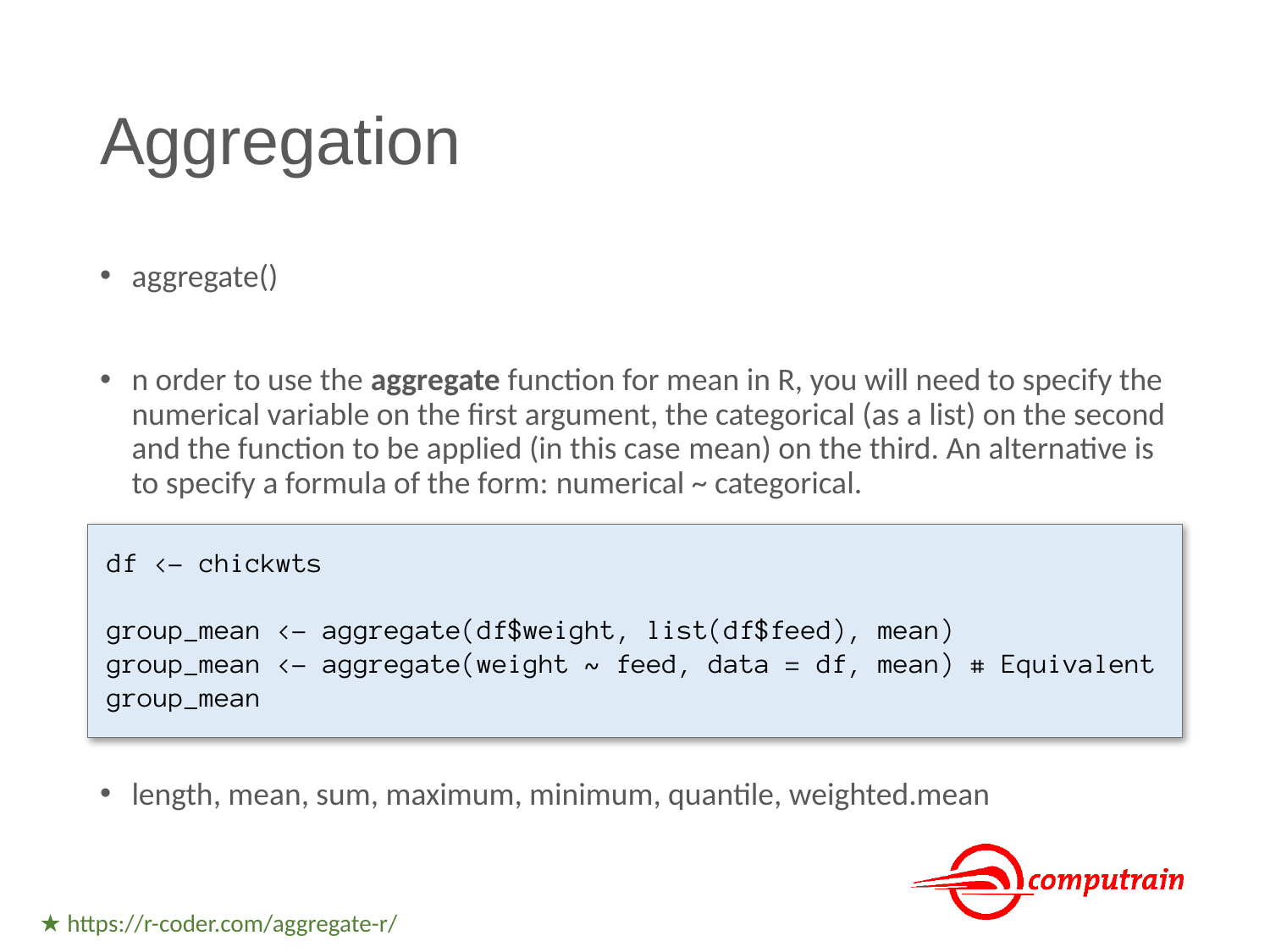

# Aggregation
aggregate()

n order to use the aggregate function for mean in R, you will need to specify the numerical variable on the first argument, the categorical (as a list) on the second and the function to be applied (in this case mean) on the third. An alternative is to specify a formula of the form: numerical ~ categorical.

length, mean, sum, maximum, minimum, quantile, weighted.mean

df <- chickwts

group_mean <- aggregate(df$weight, list(df$feed), mean)
group_mean <- aggregate(weight ~ feed, data = df, mean) # Equivalent
group_mean
★ https://r-coder.com/aggregate-r/